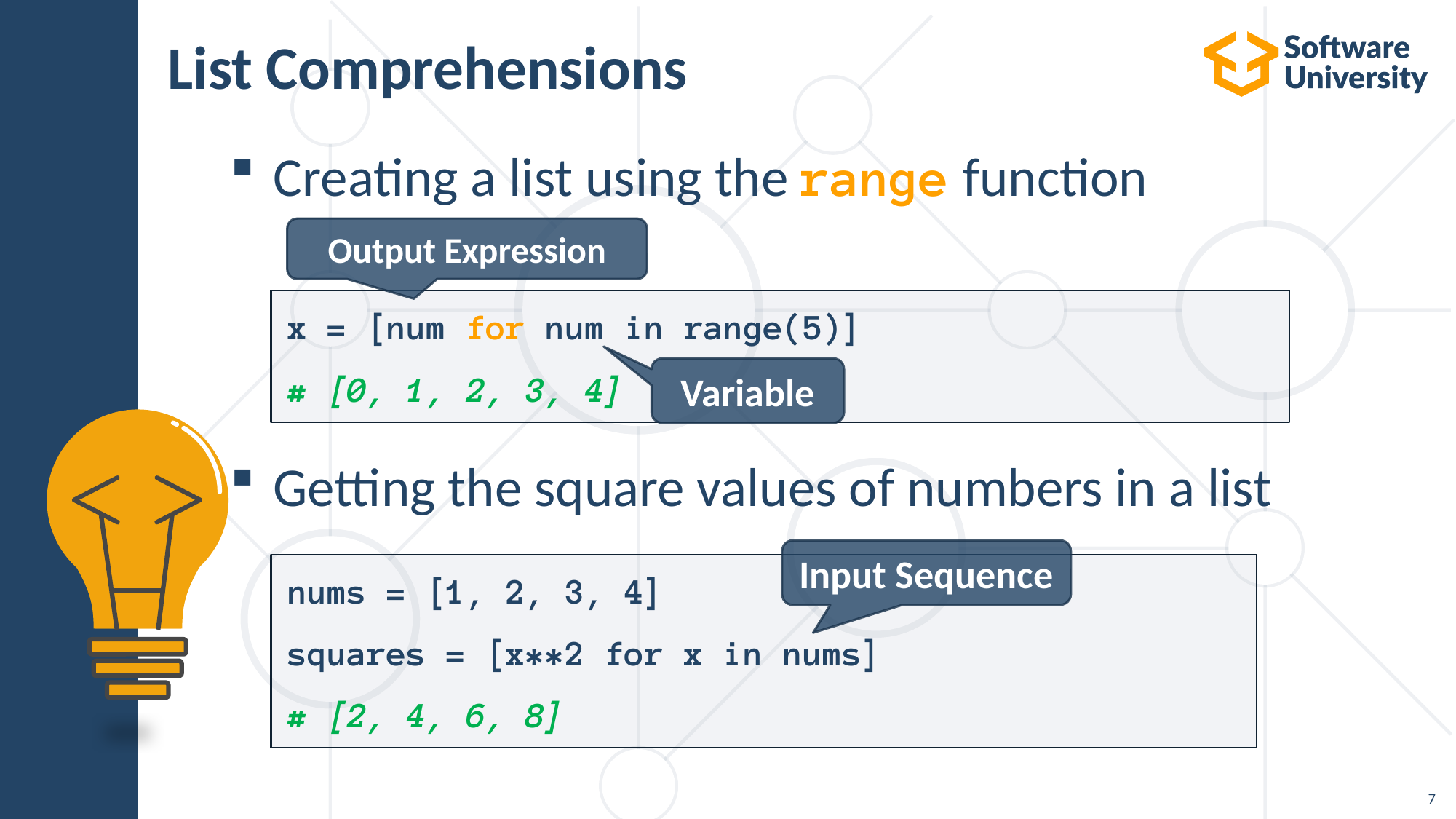

# List Comprehensions
Creating a list using the range function

Getting the square values of numbers in a list
Output Expression
x = [num for num in range(5)]
# [0, 1, 2, 3, 4]
Variable
Input Sequence
nums = [1, 2, 3, 4]
squares = [x**2 for x in nums]
# [2, 4, 6, 8]
7